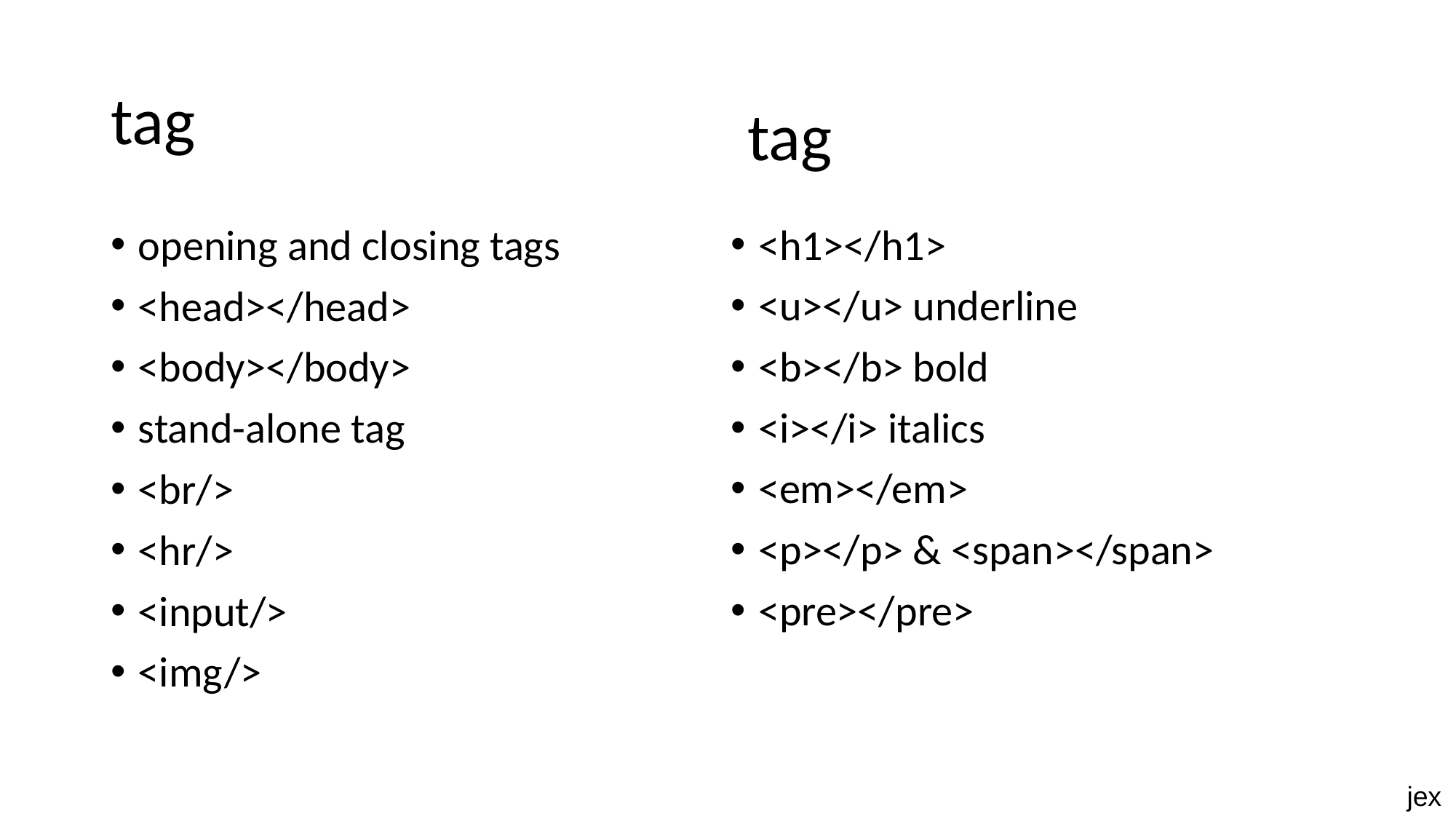

# tag

tag
opening and closing tags
<head></head>
<body></body>
stand-alone tag
<br/>
<hr/>
<input/>
<img/>
<h1></h1>
<u></u> underline
<b></b> bold
<i></i> italics
<em></em>
<p></p> & <span></span>
<pre></pre>
jex